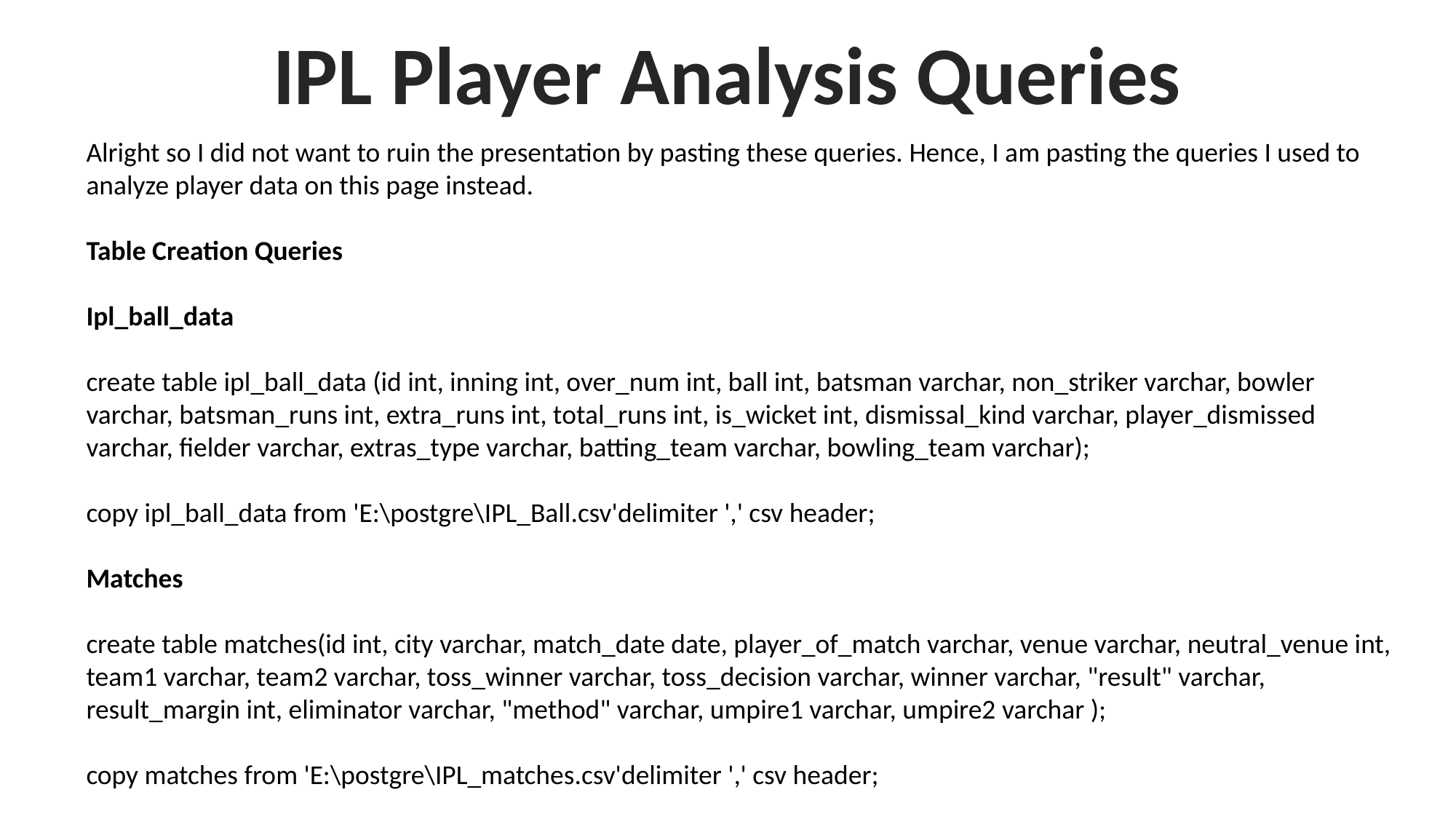

IPL Player Analysis Queries
Alright so I did not want to ruin the presentation by pasting these queries. Hence, I am pasting the queries I used to analyze player data on this page instead.

Table Creation Queries

Ipl_ball_data

create table ipl_ball_data (id int, inning int, over_num int, ball int, batsman varchar, non_striker varchar, bowler varchar, batsman_runs int, extra_runs int, total_runs int, is_wicket int, dismissal_kind varchar, player_dismissed varchar, fielder varchar, extras_type varchar, batting_team varchar, bowling_team varchar);

copy ipl_ball_data from 'E:\postgre\IPL_Ball.csv'delimiter ',' csv header;

Matches

create table matches(id int, city varchar, match_date date, player_of_match varchar, venue varchar, neutral_venue int, team1 varchar, team2 varchar, toss_winner varchar, toss_decision varchar, winner varchar, "result" varchar, result_margin int, eliminator varchar, "method" varchar, umpire1 varchar, umpire2 varchar );

copy matches from 'E:\postgre\IPL_matches.csv'delimiter ',' csv header;